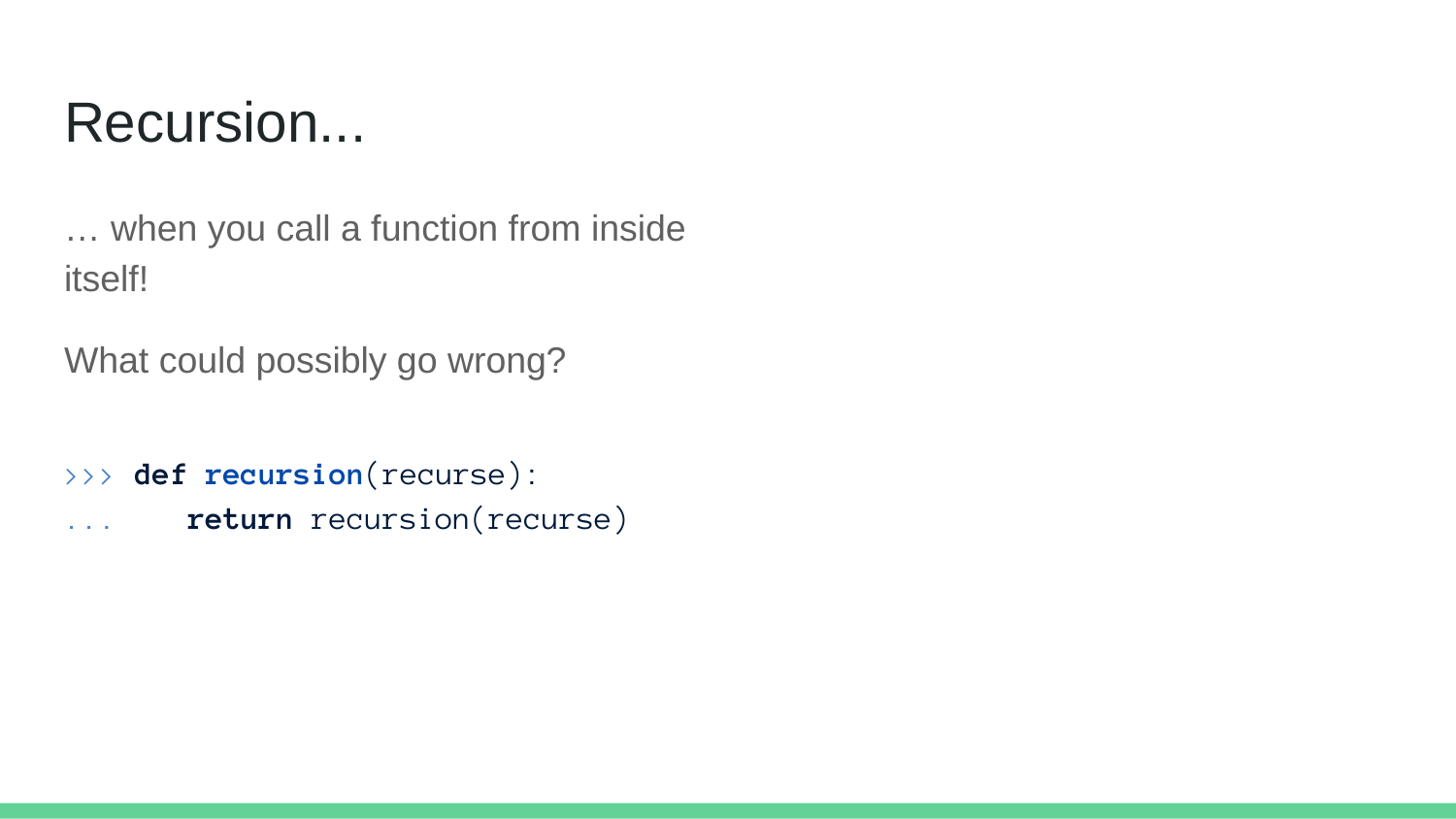

# Recursion...
… when you call a function from inside itself!
What could possibly go wrong?
>>> def recursion(recurse):
...    return recursion(recurse)